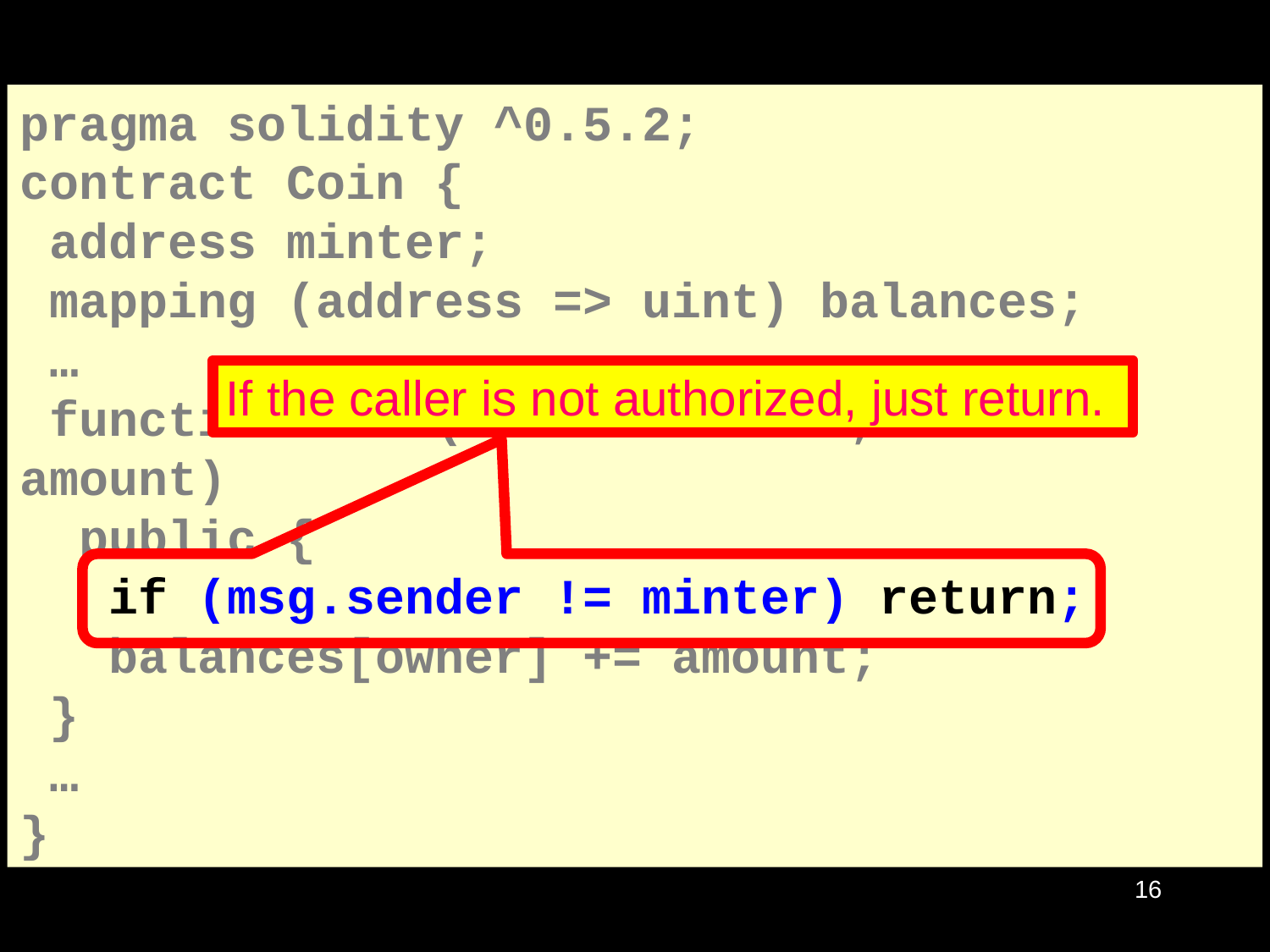

pragma solidity ^0.5.2;
contract Coin {
 address minter;
 mapping (address => uint) balances;
 …
 function mint(address owner, uint amount)
  public {
   if (msg.sender != minter) return;
   balances[owner] += amount;
 }
 …
}
# Coin Example
If the caller is not authorized, just return.

16